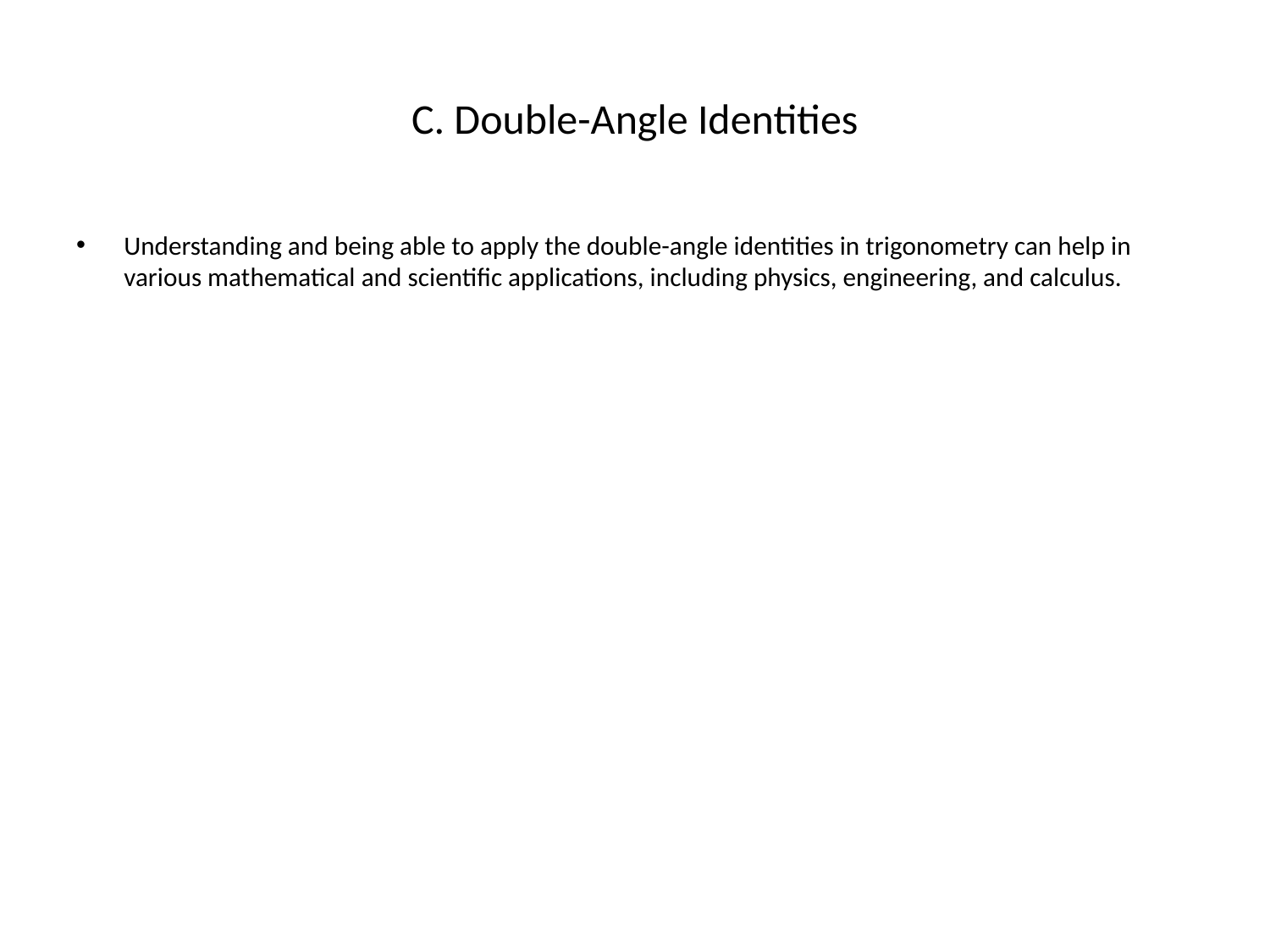

# C. Double-Angle Identities
Understanding and being able to apply the double-angle identities in trigonometry can help in various mathematical and scientific applications, including physics, engineering, and calculus.